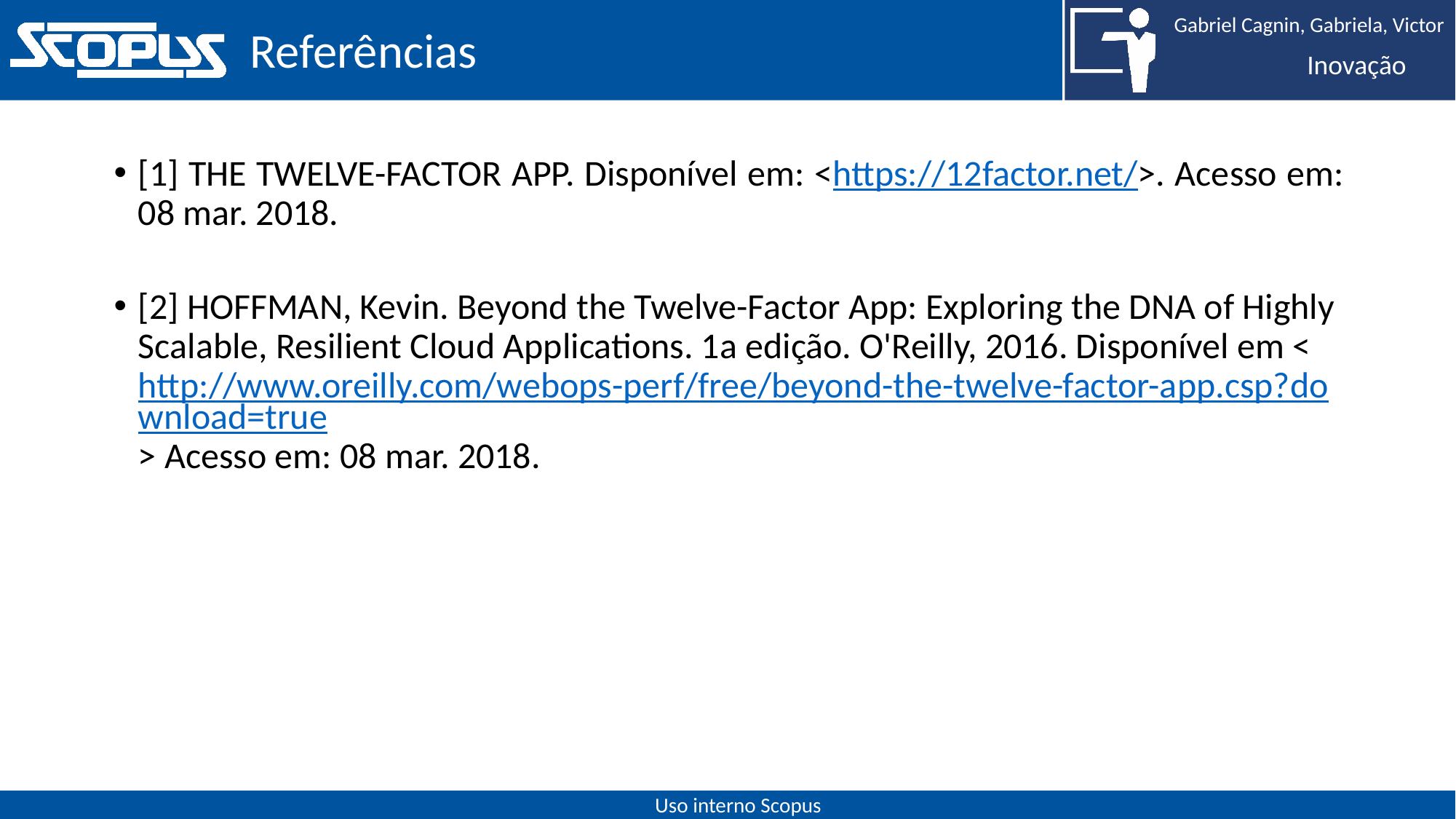

# Referências
[1] THE TWELVE-FACTOR APP. Disponível em: <https://12factor.net/>. Acesso em: 08 mar. 2018.

[2] HOFFMAN, Kevin. Beyond the Twelve-Factor App: Exploring the DNA of Highly Scalable, Resilient Cloud Applications. 1a edição. O'Reilly, 2016. Disponível em <http://www.oreilly.com/webops-perf/free/beyond-the-twelve-factor-app.csp?download=true> Acesso em: 08 mar. 2018.